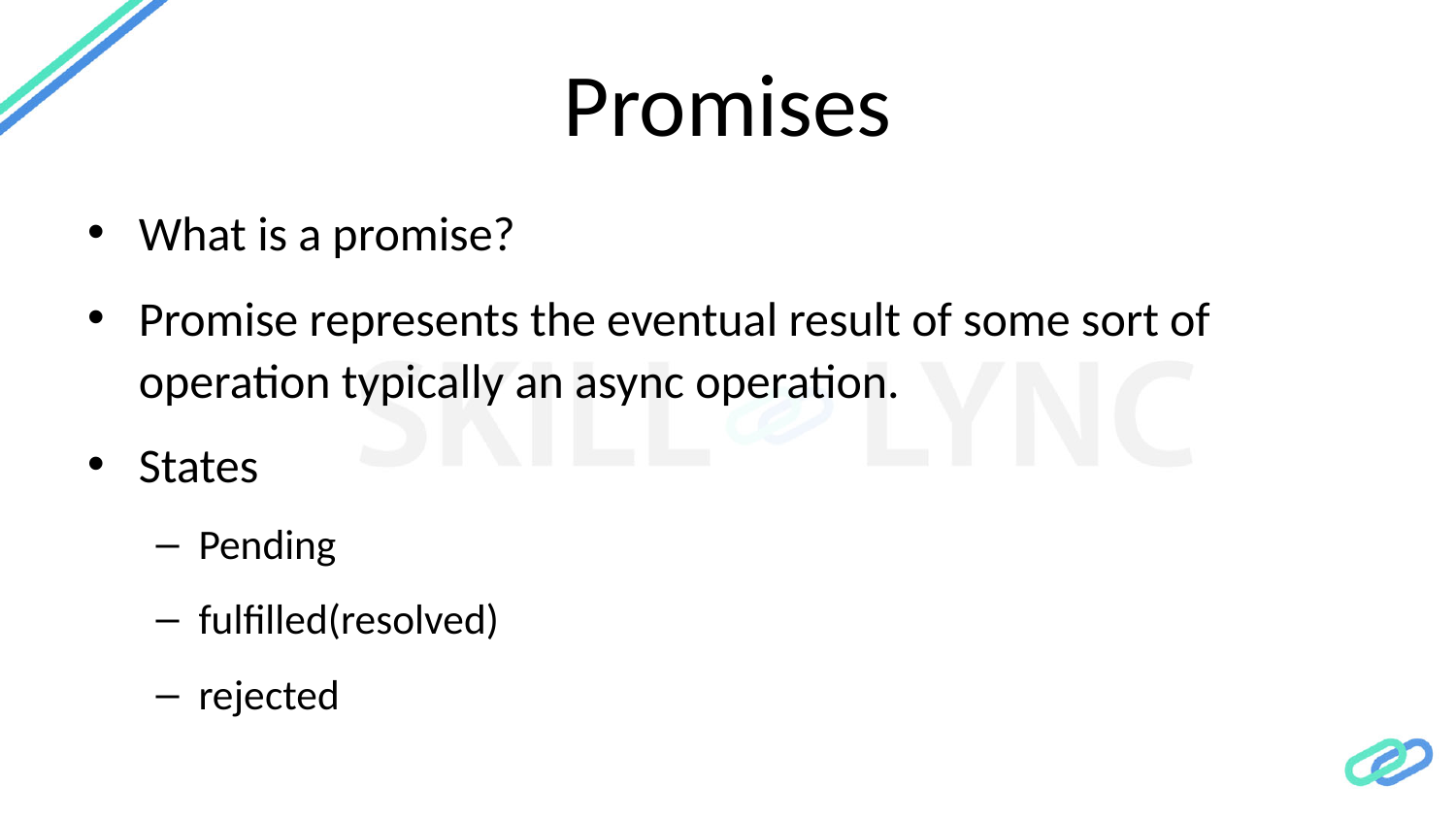

# Promises
What is a promise?
Promise represents the eventual result of some sort of operation typically an async operation.
States
Pending
fulfilled(resolved)
rejected